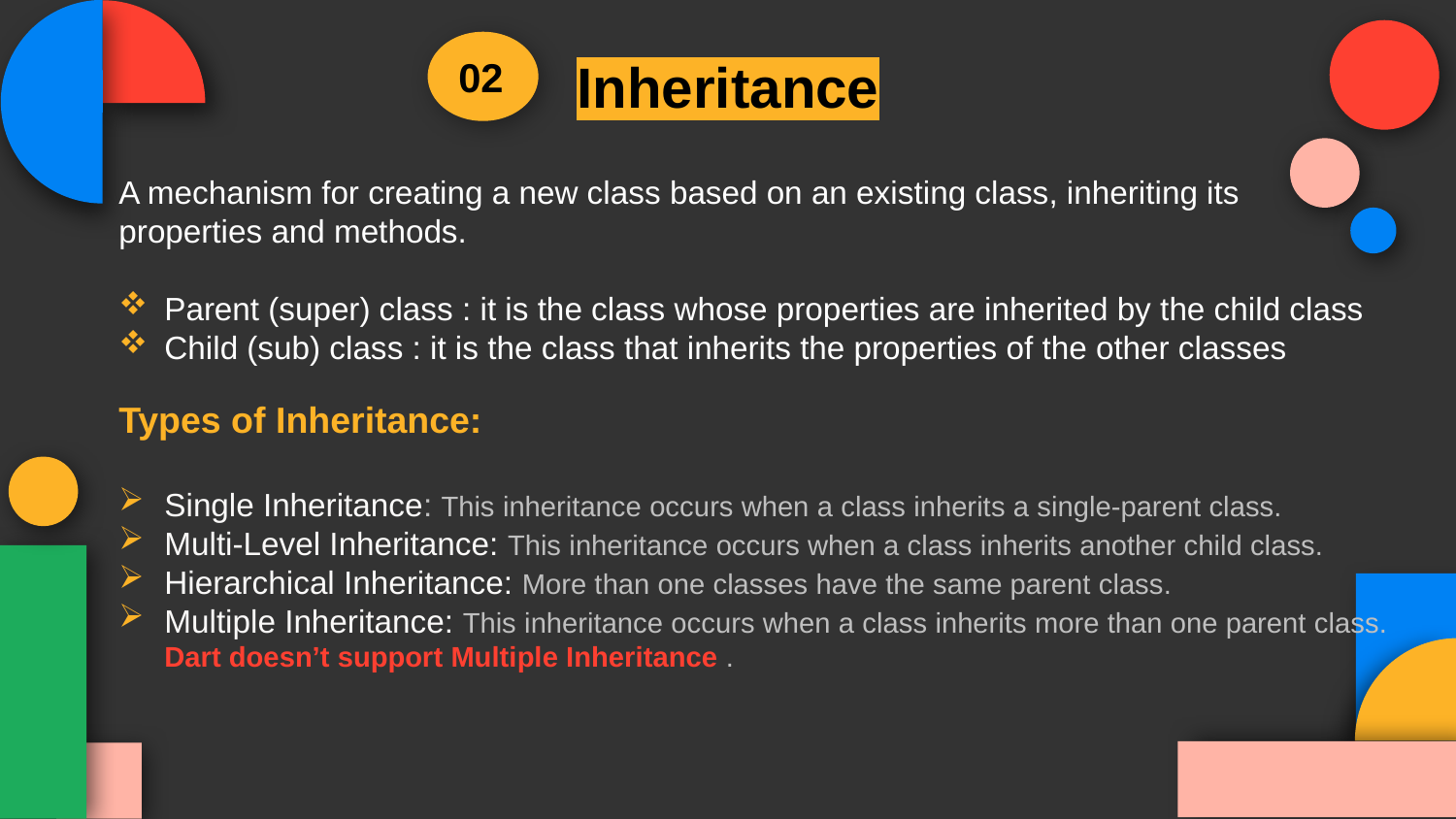

02
Inheritance

A mechanism for creating a new class based on an existing class, inheriting its properties and methods.

Parent (super) class : it is the class whose properties are inherited by the child class
Child (sub) class : it is the class that inherits the properties of the other classes
Types of Inheritance:

Single Inheritance: This inheritance occurs when a class inherits a single-parent class.
Multi-Level Inheritance: This inheritance occurs when a class inherits another child class.
Hierarchical Inheritance: More than one classes have the same parent class.
Multiple Inheritance: This inheritance occurs when a class inherits more than one parent class. Dart doesn’t support Multiple Inheritance .